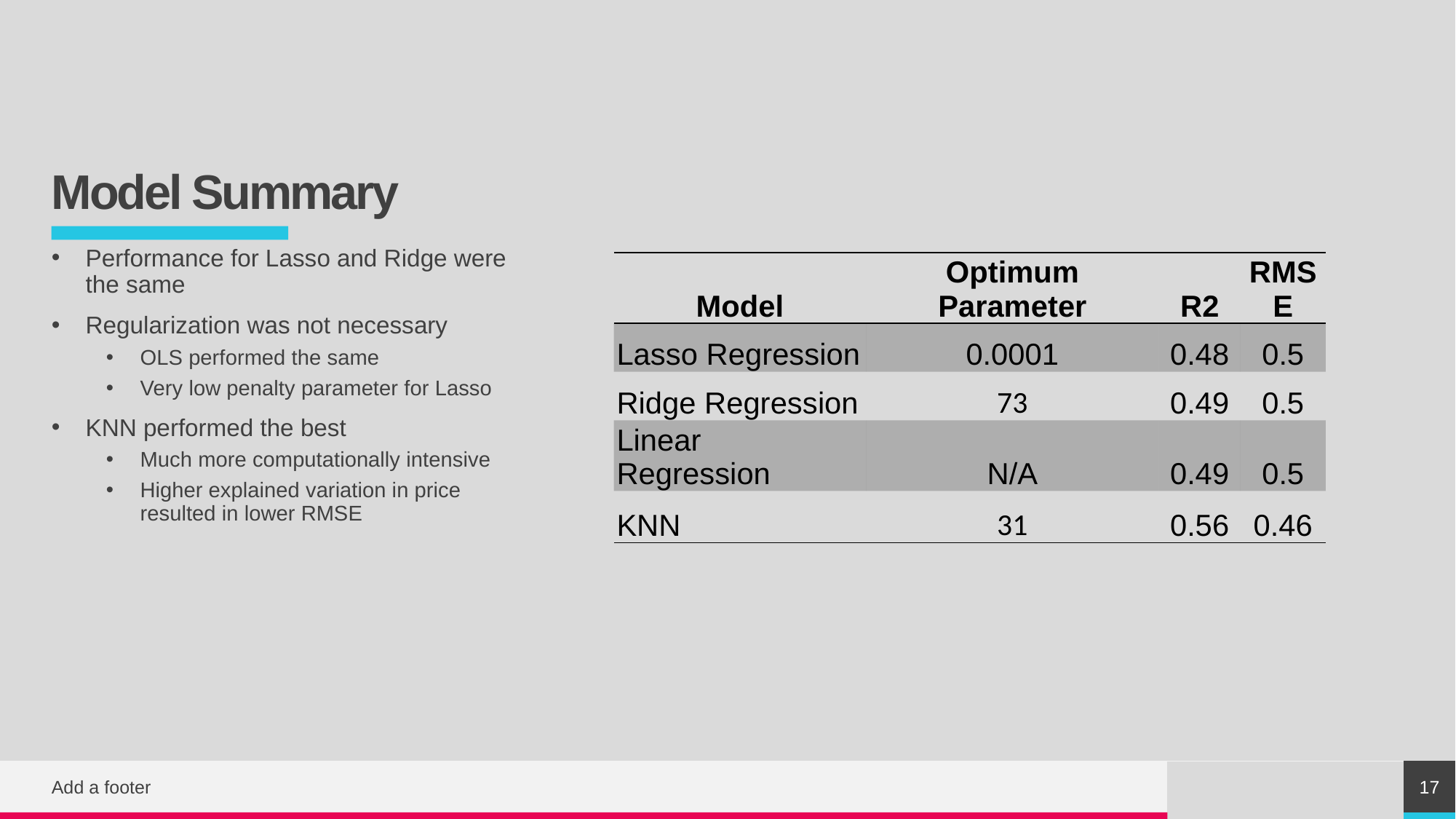

# Model Summary
Performance for Lasso and Ridge were the same
Regularization was not necessary
OLS performed the same
Very low penalty parameter for Lasso
KNN performed the best
Much more computationally intensive
Higher explained variation in price resulted in lower RMSE
| Model | Optimum Parameter | R2 | RMSE |
| --- | --- | --- | --- |
| Lasso Regression | 0.0001 | 0.48 | 0.5 |
| Ridge Regression | 73 | 0.49 | 0.5 |
| Linear Regression | N/A | 0.49 | 0.5 |
| KNN | 31 | 0.56 | 0.46 |
17
Add a footer